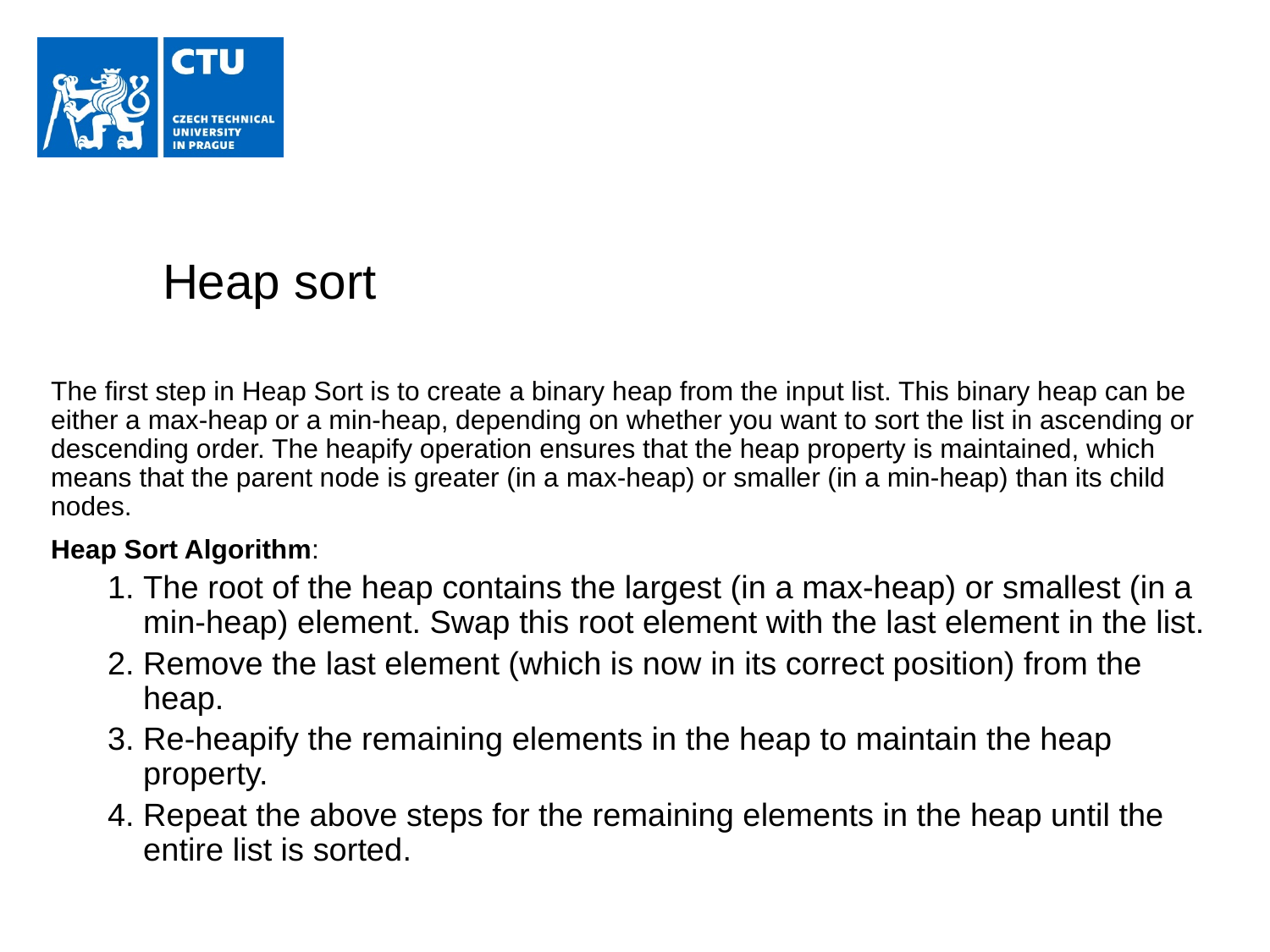

# Heap sort
The first step in Heap Sort is to create a binary heap from the input list. This binary heap can be either a max-heap or a min-heap, depending on whether you want to sort the list in ascending or descending order. The heapify operation ensures that the heap property is maintained, which means that the parent node is greater (in a max-heap) or smaller (in a min-heap) than its child nodes.
Heap Sort Algorithm:
The root of the heap contains the largest (in a max-heap) or smallest (in a min-heap) element. Swap this root element with the last element in the list.
Remove the last element (which is now in its correct position) from the heap.
Re-heapify the remaining elements in the heap to maintain the heap property.
Repeat the above steps for the remaining elements in the heap until the entire list is sorted.